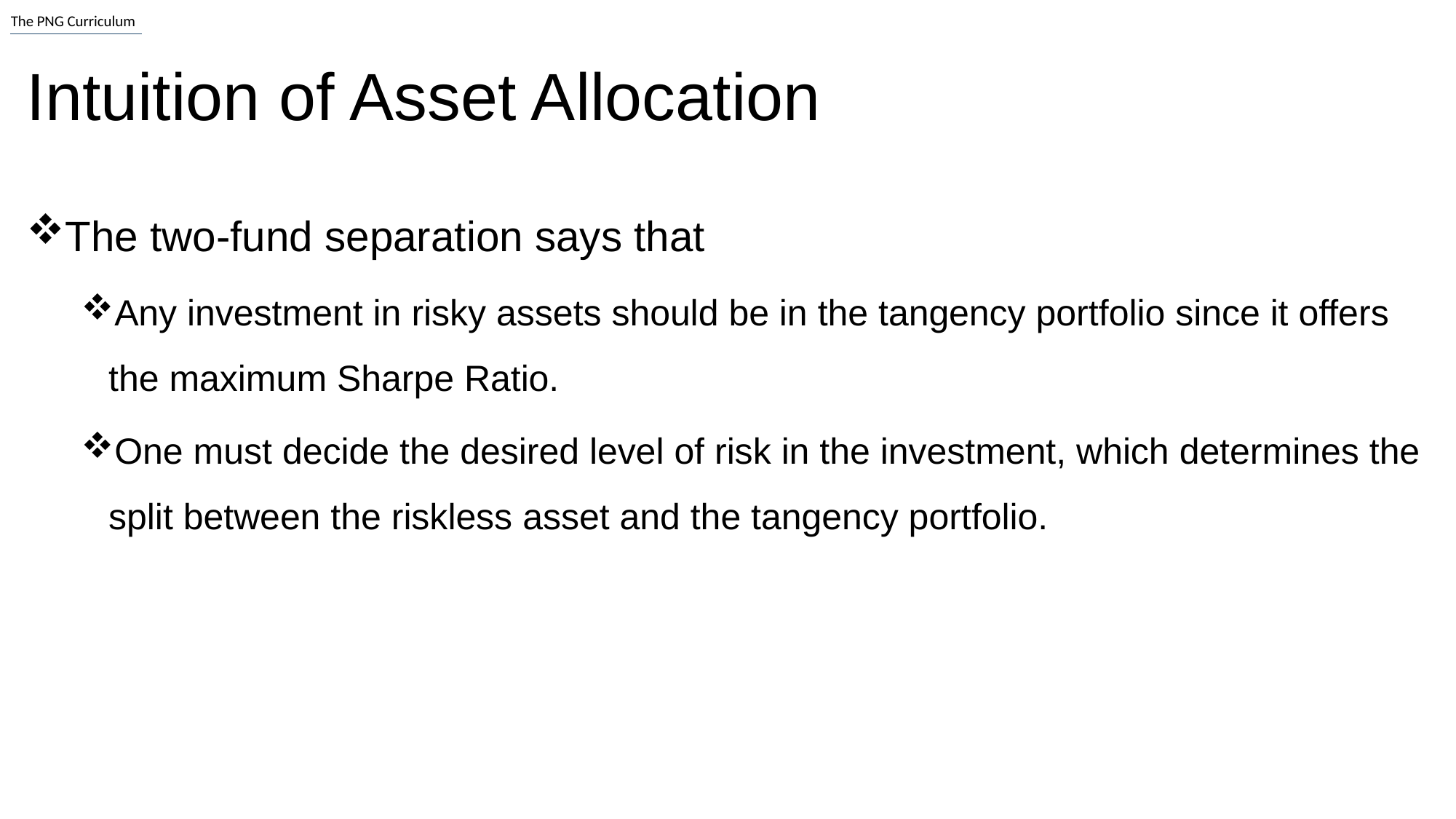

# Intuition of Asset Allocation
The two-fund separation says that
Any investment in risky assets should be in the tangency portfolio since it offers the maximum Sharpe Ratio.
One must decide the desired level of risk in the investment, which determines the split between the riskless asset and the tangency portfolio.